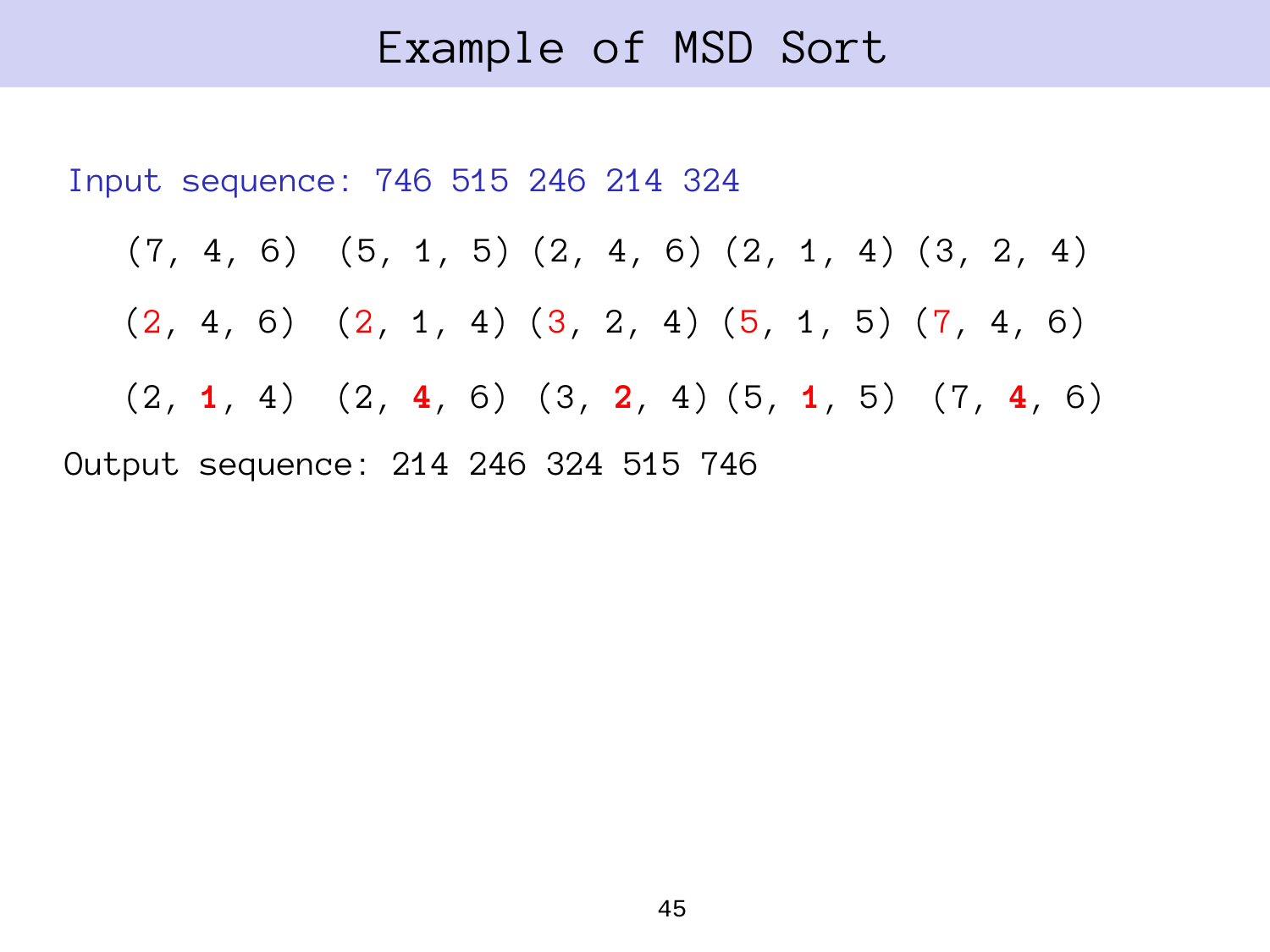

# Example of MSD Sort
Input sequence: 746 515 246 214 324
(7, 4, 6)  (5, 1, 5) (2, 4, 6) (2, 1, 4) (3, 2, 4)
(2, 4, 6)  (2, 1, 4) (3, 2, 4) (5, 1, 5) (7, 4, 6)
(2, 1, 4)  (2, 4, 6)
(3, 2, 4)
(5, 1, 5)
(7, 4, 6)
Output sequence: 214 246 324 515 746
45